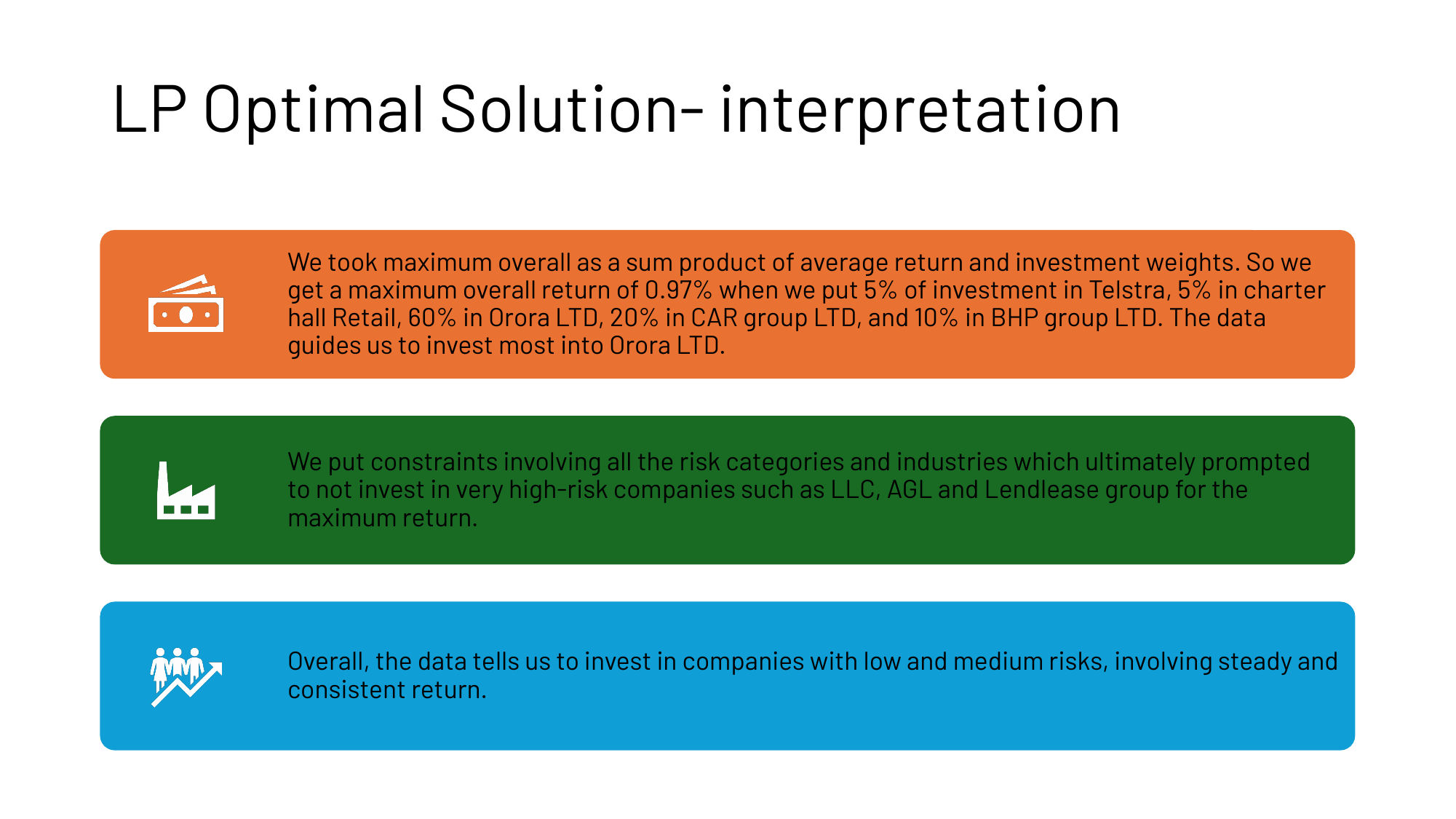

# LP Optimal Solution- interpretation
We took maximum overall as a sum product of average return and investment weights. So we get a maximum overall return of 0.97% when we put 5% of investment in Telstra, 5% in charter hall Retail, 60% in Orora LTD, 20% in CAR group LTD, and 10% in BHP group LTD. The data guides us to invest most into Orora LTD.
We put constraints involving all the risk categories and industries which ultimately prompted to not invest in very high-risk companies such as LLC, AGL and Lendlease group for the maximum return.
Overall, the data tells us to invest in companies with low and medium risks, involving steady and consistent return.